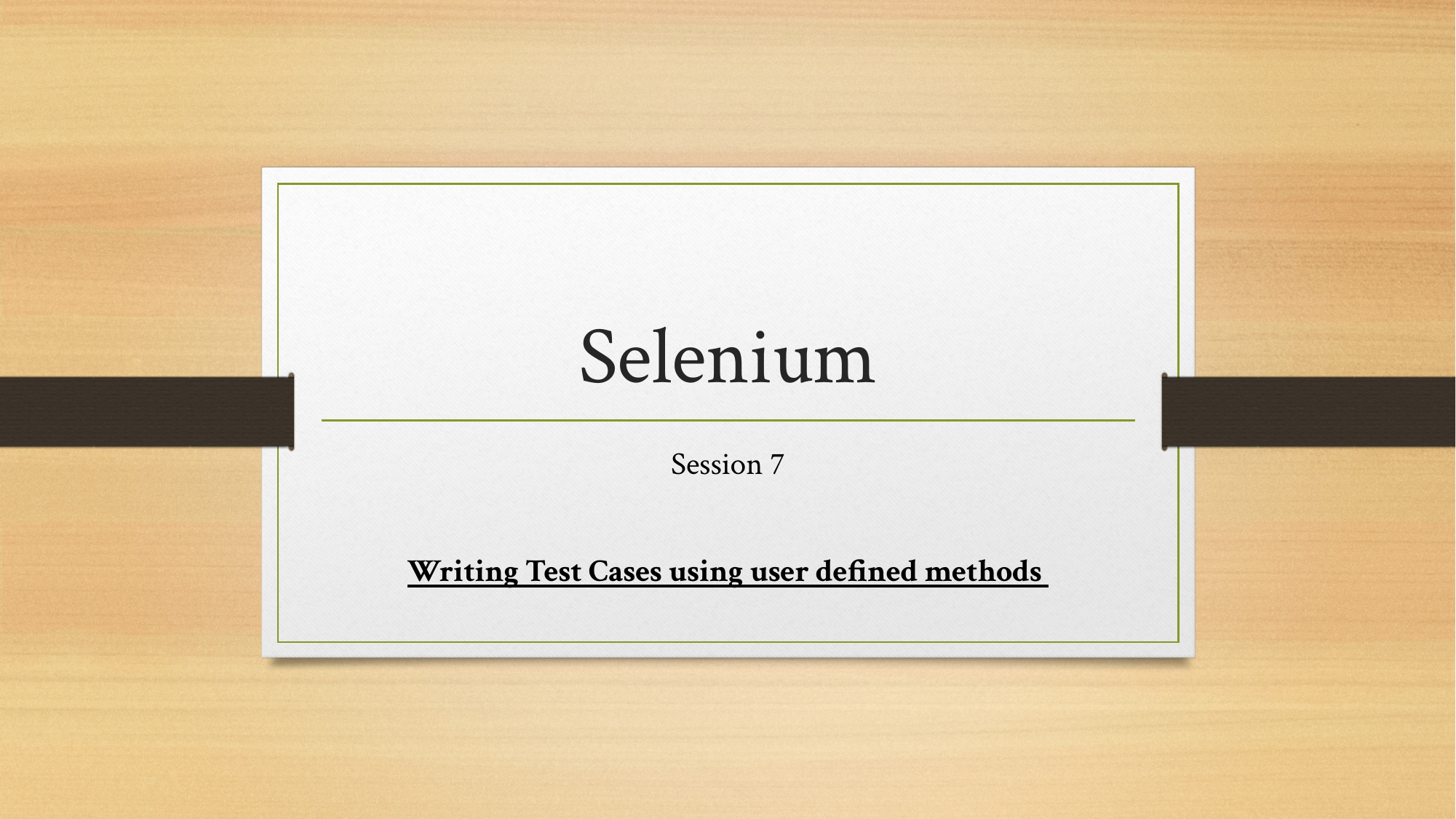

# Selenium
Session 7

Writing Test Cases using user defined methods